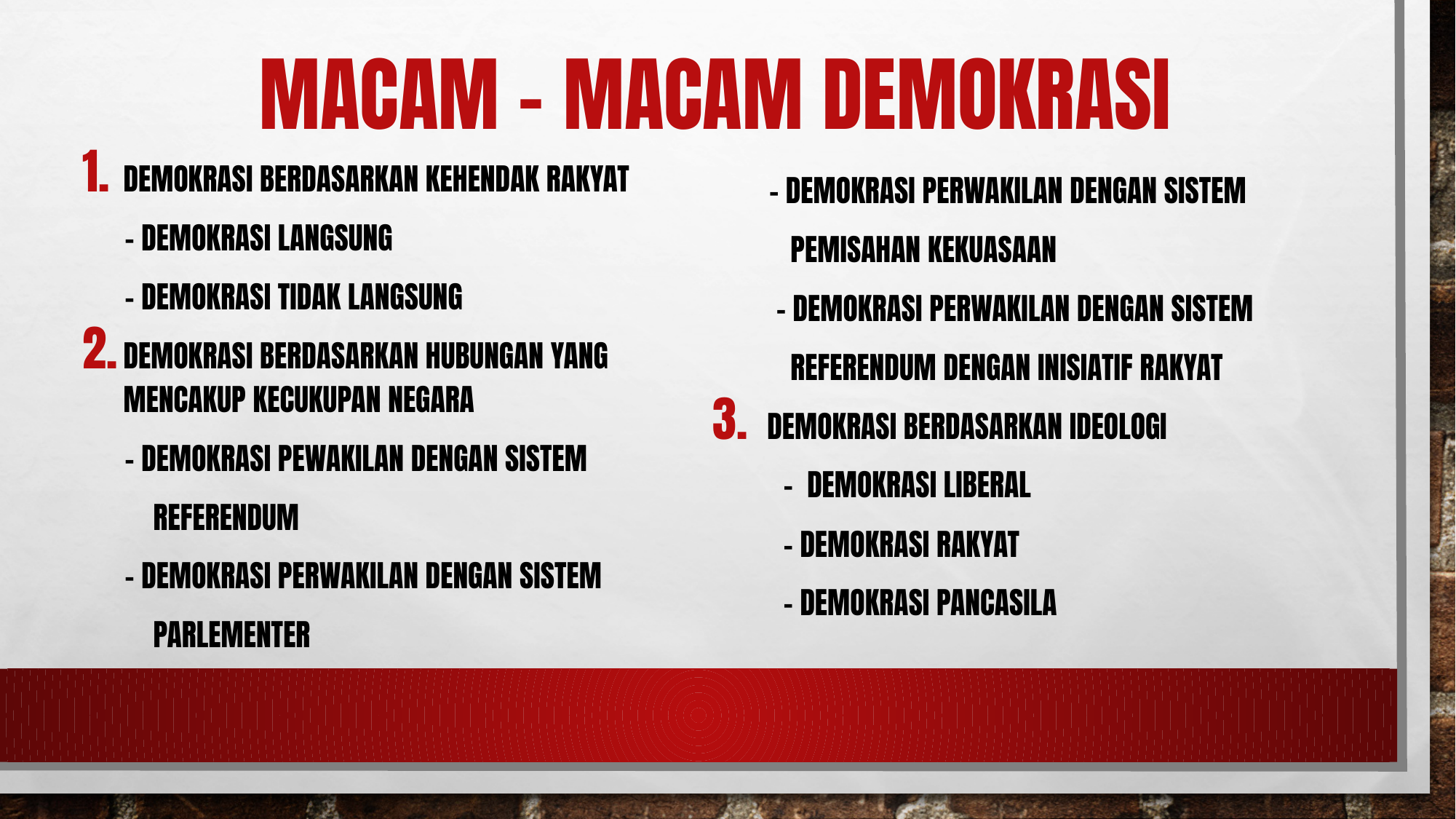

# Macam – macam demokrasi
demokrASI BERDASARKAN KEHENDAK RAKYAT
      - demokrasi langsung
      - demokrasi tidak langsung
DEMOKRASI BERDASARKAN HUBUNGAN YANG MENCAKUP KECUKUPan negara
      - demokrasi pewakilan dengan sistem
          referendum
      - demokrasi perwakilan dengan sistem
          parlementer
        - demokrasi perwakilan dengan sistem
           pemisahan kekuasaan
         - demokrasi perwakilan dengan sistem
           referendum dengan inisiatif rakyat
Demokrasi berdasarkan ideologi
          -  demokrasi liberal
          - demokrasi rakyat
          - demokrasi pancasila